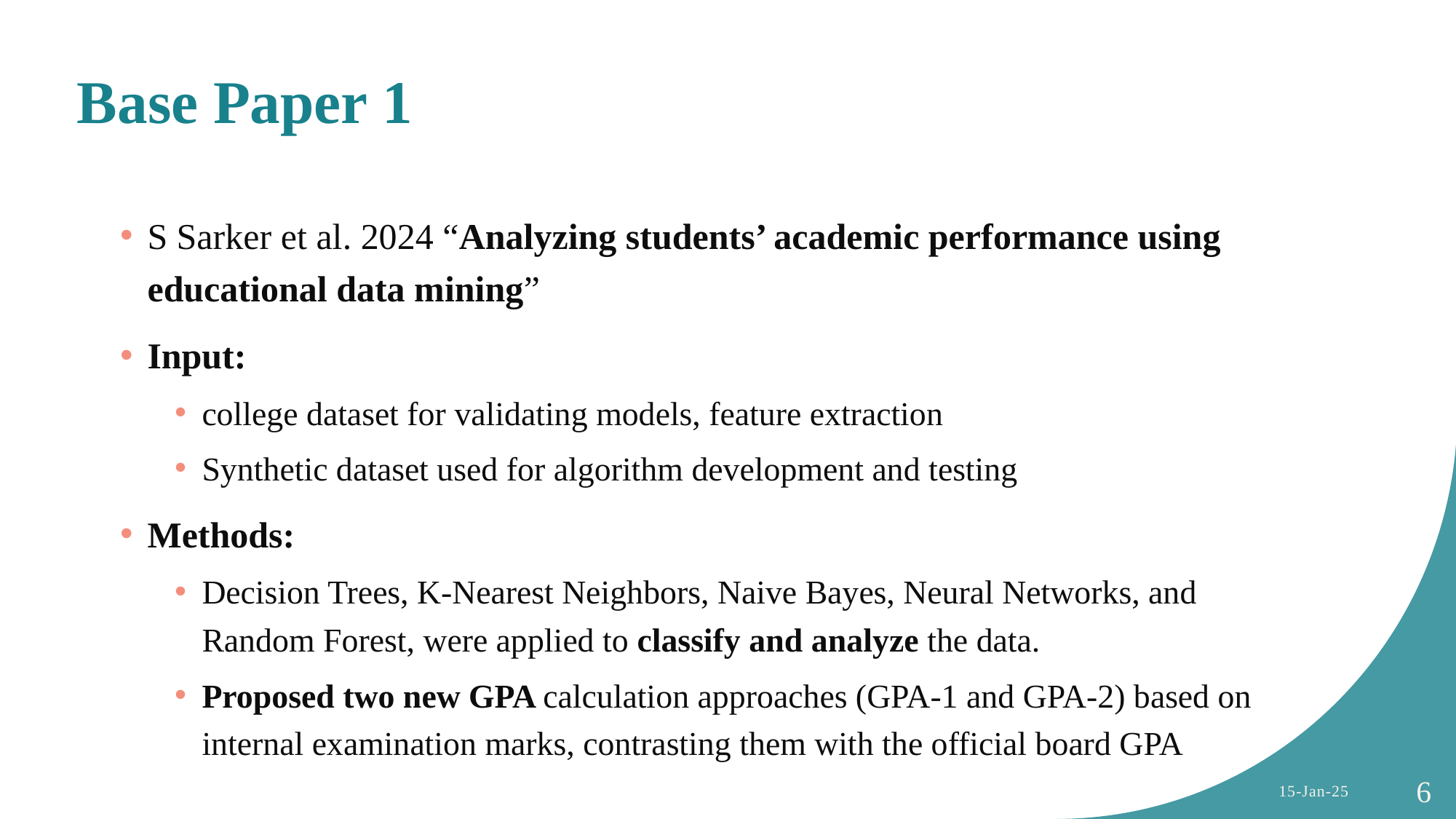

# Base Paper 1
S Sarker et al. 2024 “Analyzing students’ academic performance using educational data mining”
Input:
college dataset for validating models, feature extraction
Synthetic dataset used for algorithm development and testing
Methods:
Decision Trees, K-Nearest Neighbors, Naive Bayes, Neural Networks, and Random Forest, were applied to classify and analyze the data.
Proposed two new GPA calculation approaches (GPA-1 and GPA-2) based on internal examination marks, contrasting them with the official board GPA

15-Jan-25
6